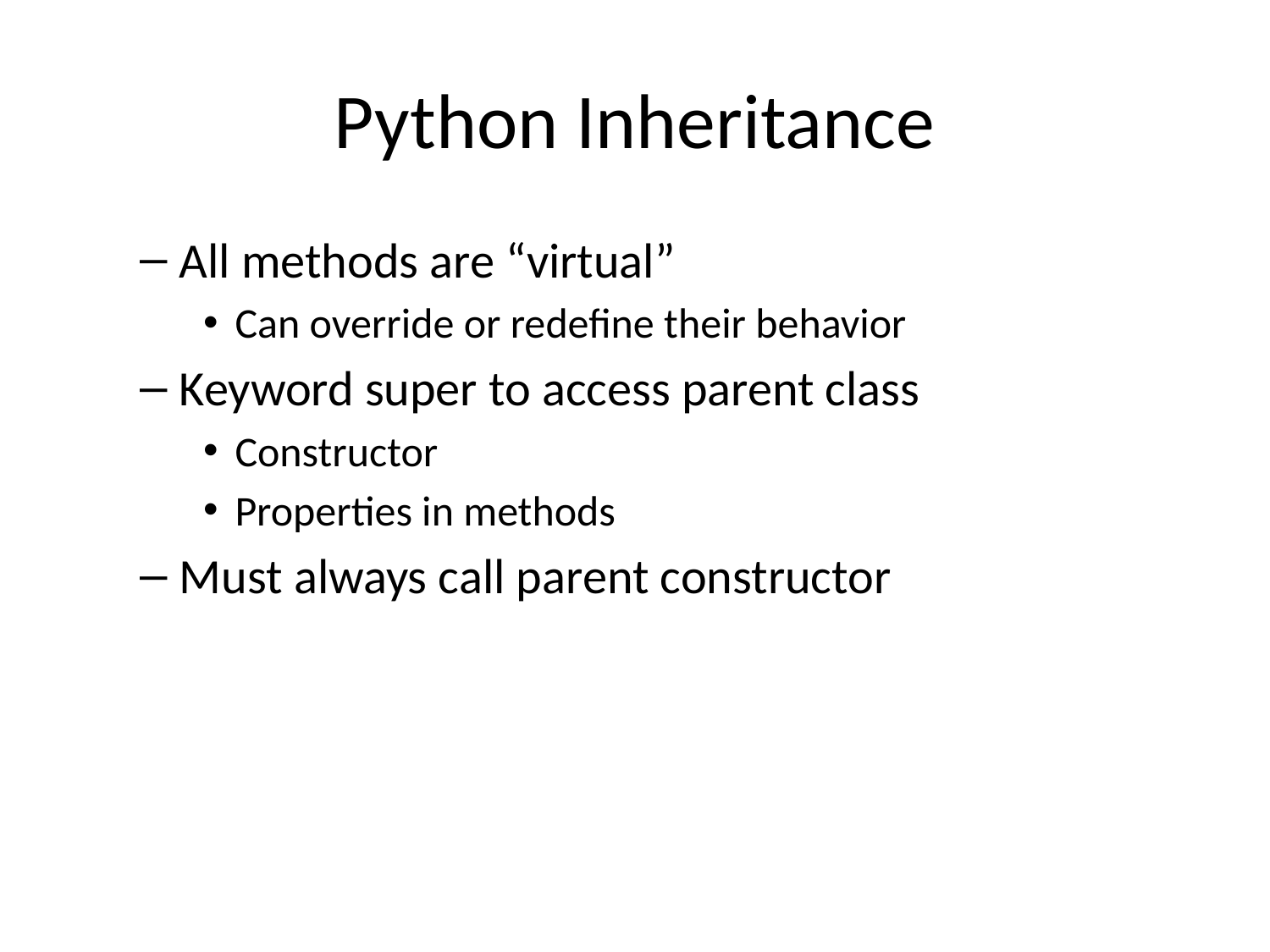

# Python Inheritance
All methods are “virtual”
Can override or redefine their behavior
Keyword super to access parent class
Constructor
Properties in methods
Must always call parent constructor